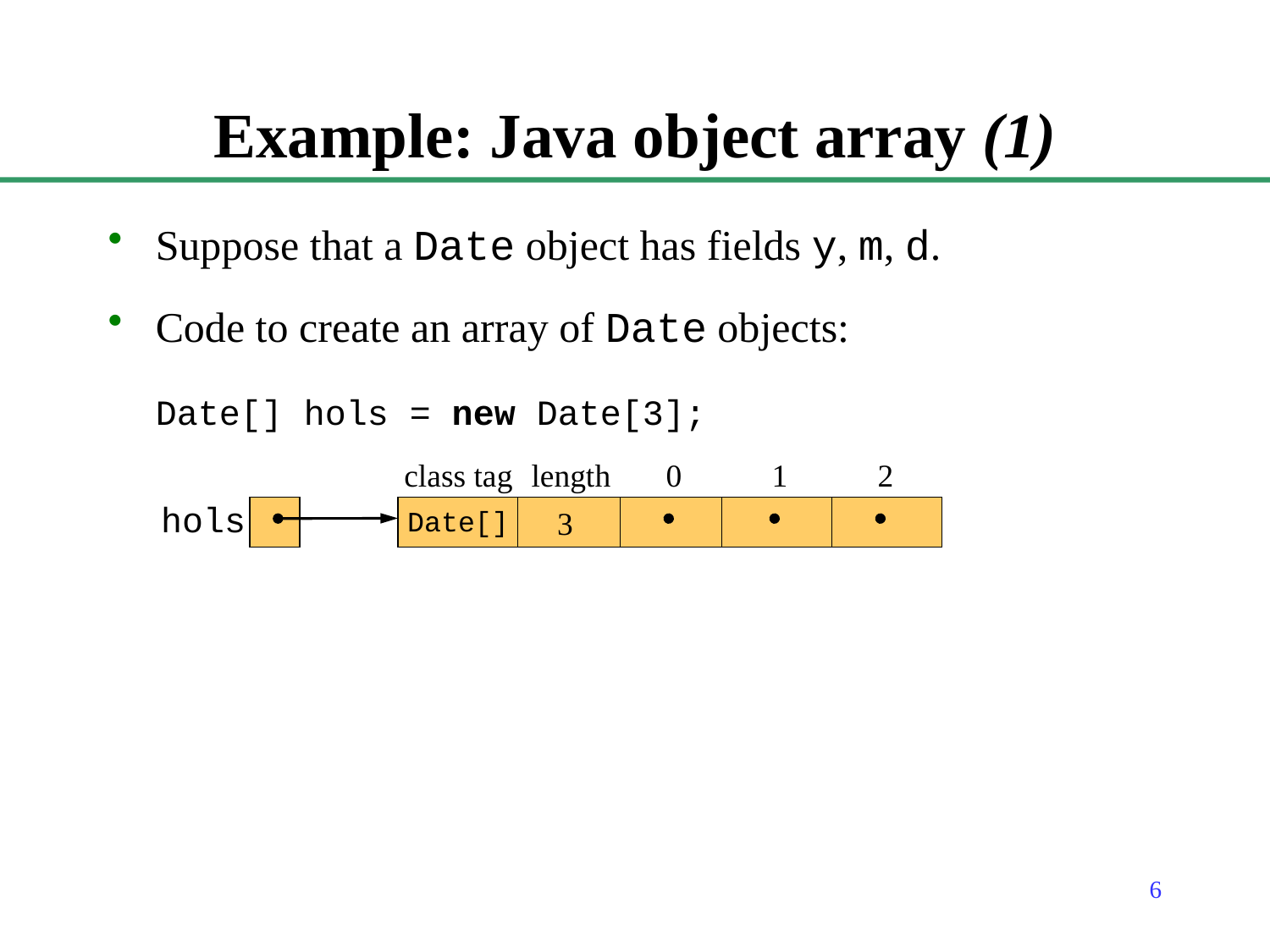

# Example: Java object array (1)

Suppose that a Date object has fields y, m, d.
Code to create an array of Date objects:
	Date[] hols = new Date[3];
class tag
length
0
1
2
hols

Date[]
3

6